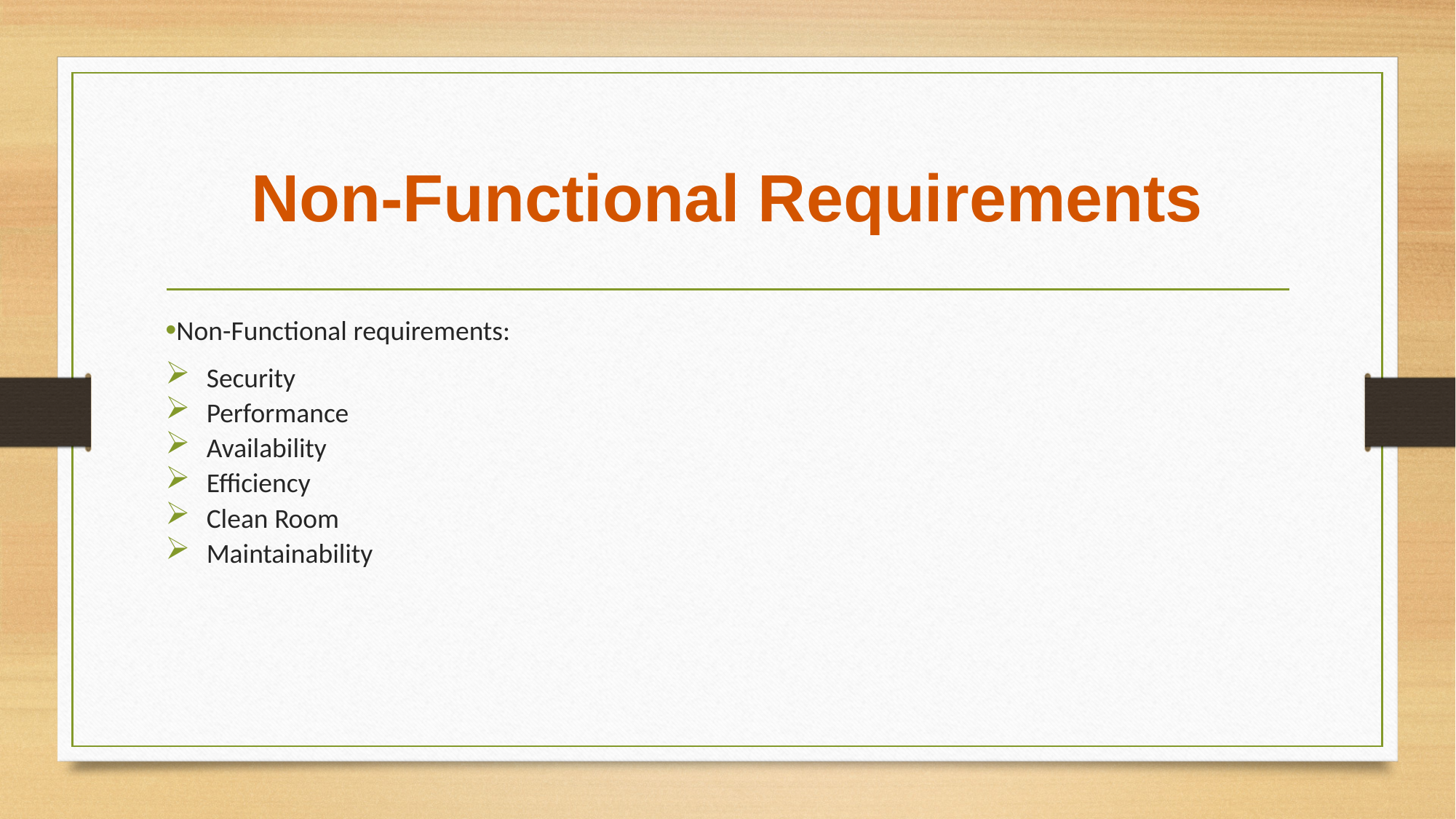

# Non-Functional Requirements
Non-Functional requirements:
Security
Performance
Availability
Efficiency
Clean Room
Maintainability